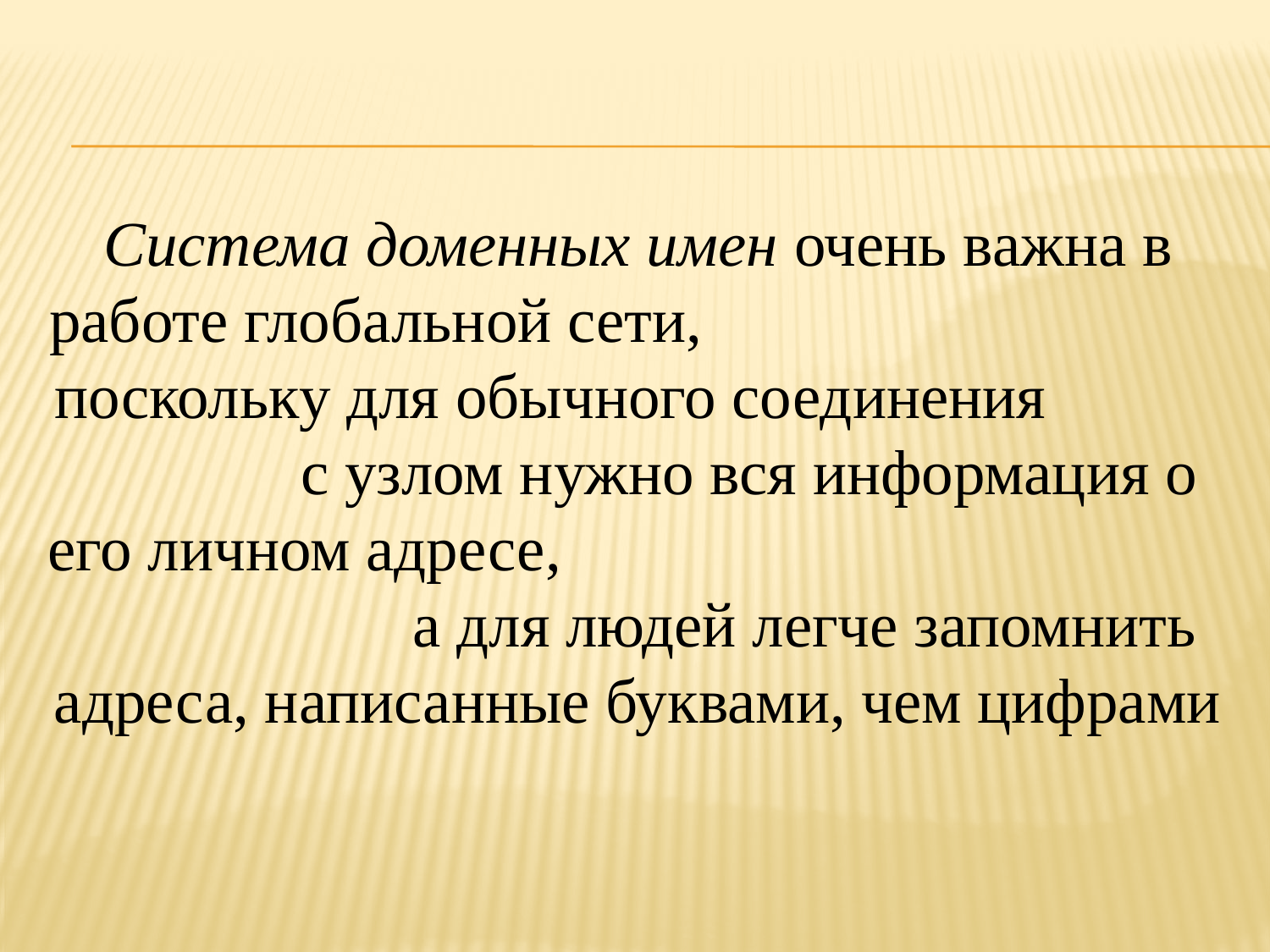

Система доменных имен очень важна в работе глобальной сети,                                  поскольку для обычного соединения                          с узлом нужно вся информация о его личном адресе,                                                                а для людей легче запомнить адреса, написанные буквами, чем цифрами